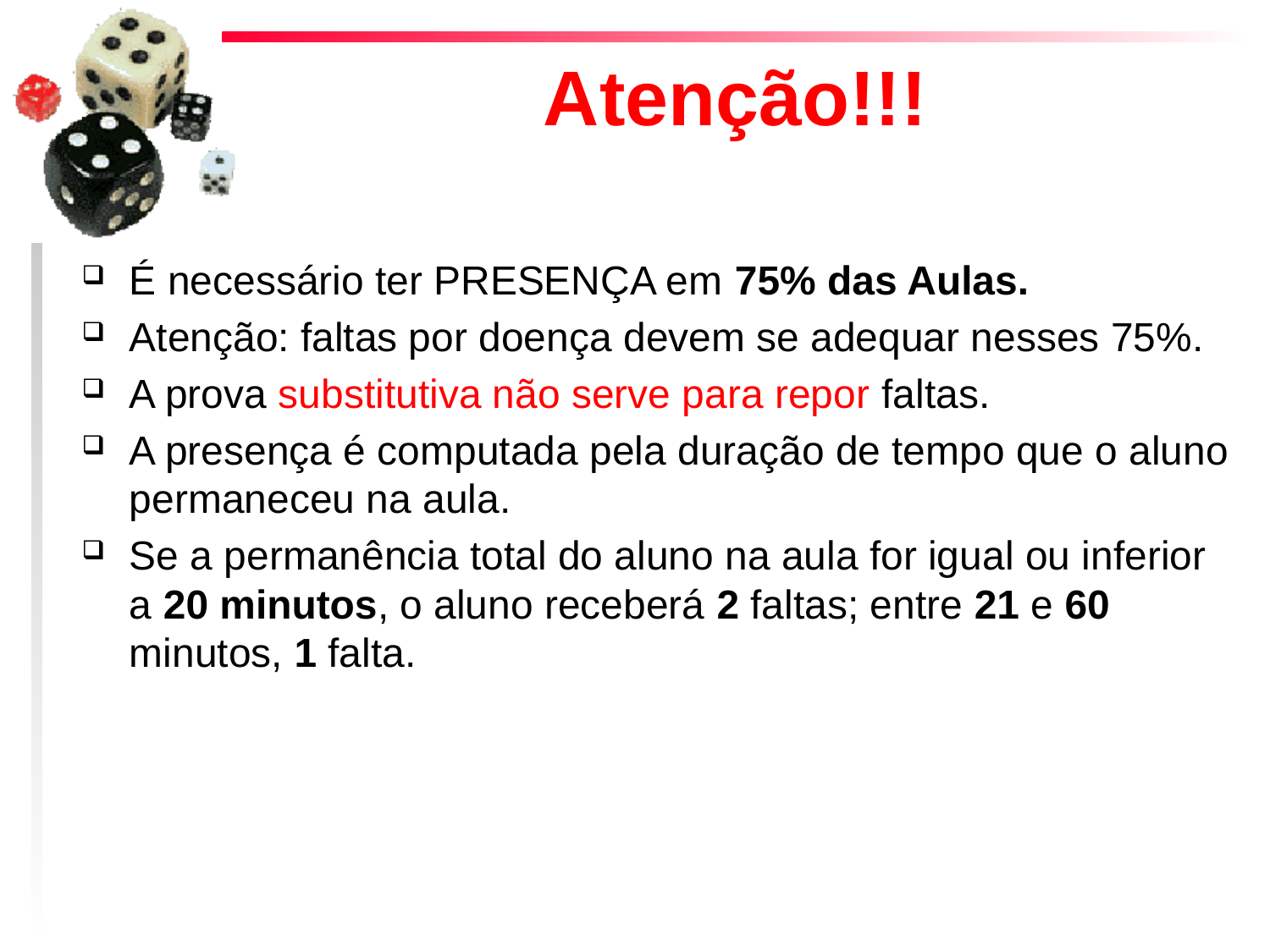

Atenção!!!
É necessário ter PRESENÇA em 75% das Aulas.
Atenção: faltas por doença devem se adequar nesses 75%.
A prova substitutiva não serve para repor faltas.
A presença é computada pela duração de tempo que o aluno permaneceu na aula.
Se a permanência total do aluno na aula for igual ou inferior a 20 minutos, o aluno receberá 2 faltas; entre 21 e 60 minutos, 1 falta.